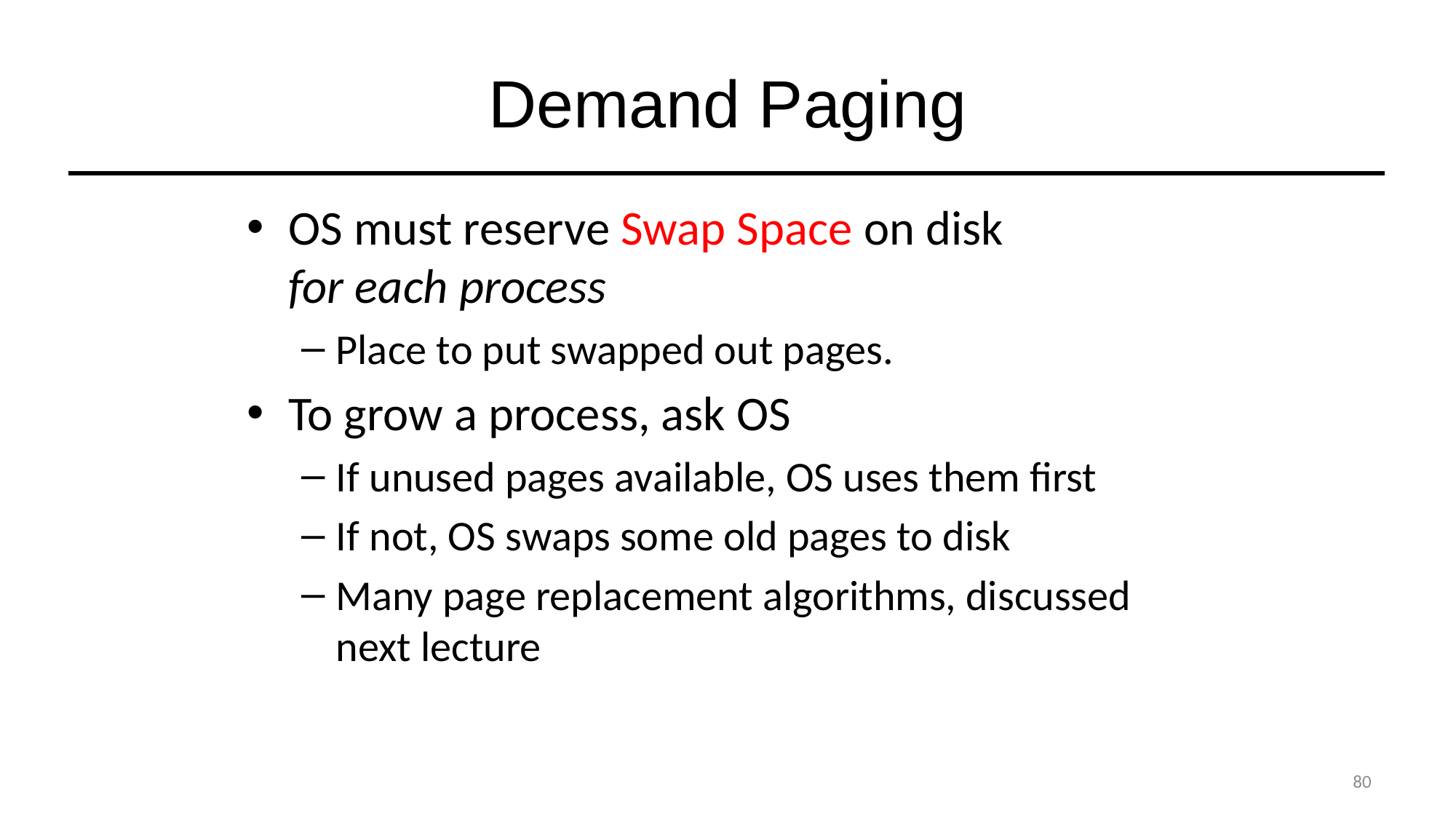

# Demand Paging
OS must reserve Swap Space on disk
for each process
Place to put swapped out pages.
To grow a process, ask OS
If unused pages available, OS uses them first
If not, OS swaps some old pages to disk
Many page replacement algorithms, discussed next lecture
80